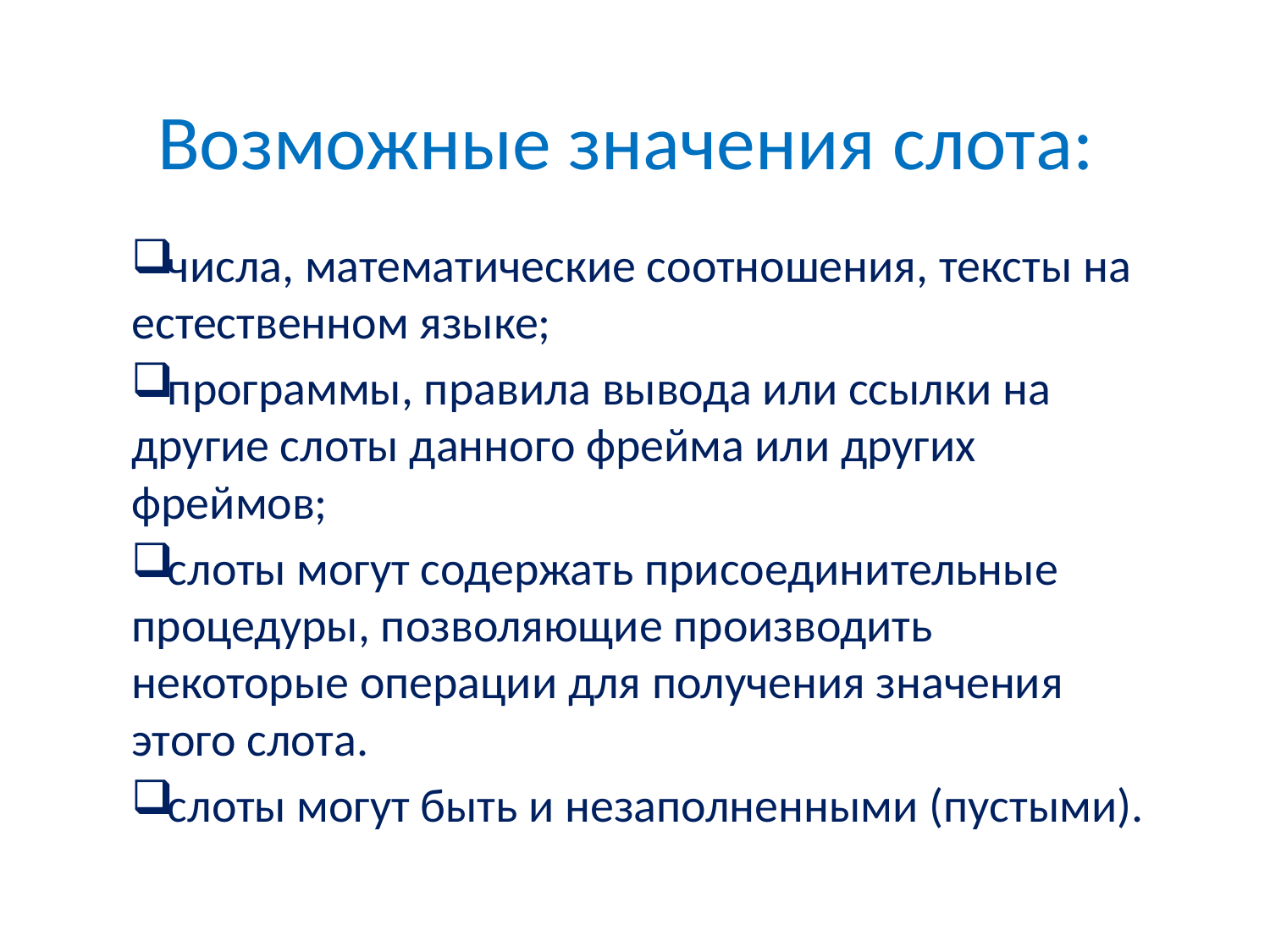

# Возможные значения слота:
числа, математические соотношения, тексты на естественном языке;
программы, правила вывода или ссылки на другие слоты данного фрейма или других фреймов;
слоты могут содержать присоединительные процедуры, позволяющие производить некоторые операции для получения значения этого слота.
слоты могут быть и незаполненными (пустыми).